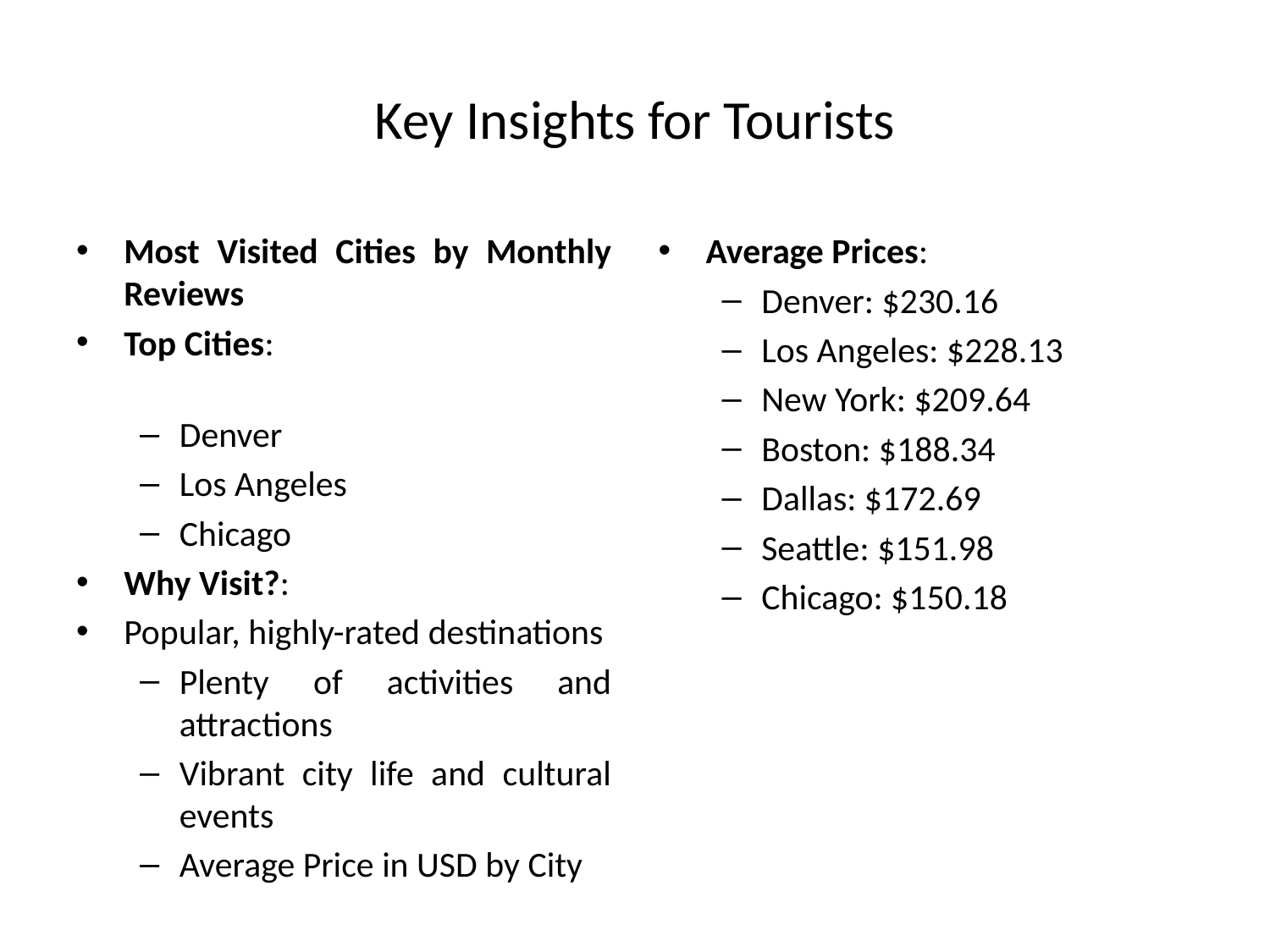

# Key Insights for Tourists
Most Visited Cities by Monthly Reviews
Top Cities:
Denver
Los Angeles
Chicago
Why Visit?:
Popular, highly-rated destinations
Plenty of activities and attractions
Vibrant city life and cultural events
Average Price in USD by City

Average Prices:
Denver: $230.16
Los Angeles: $228.13
New York: $209.64
Boston: $188.34
Dallas: $172.69
Seattle: $151.98
Chicago: $150.18